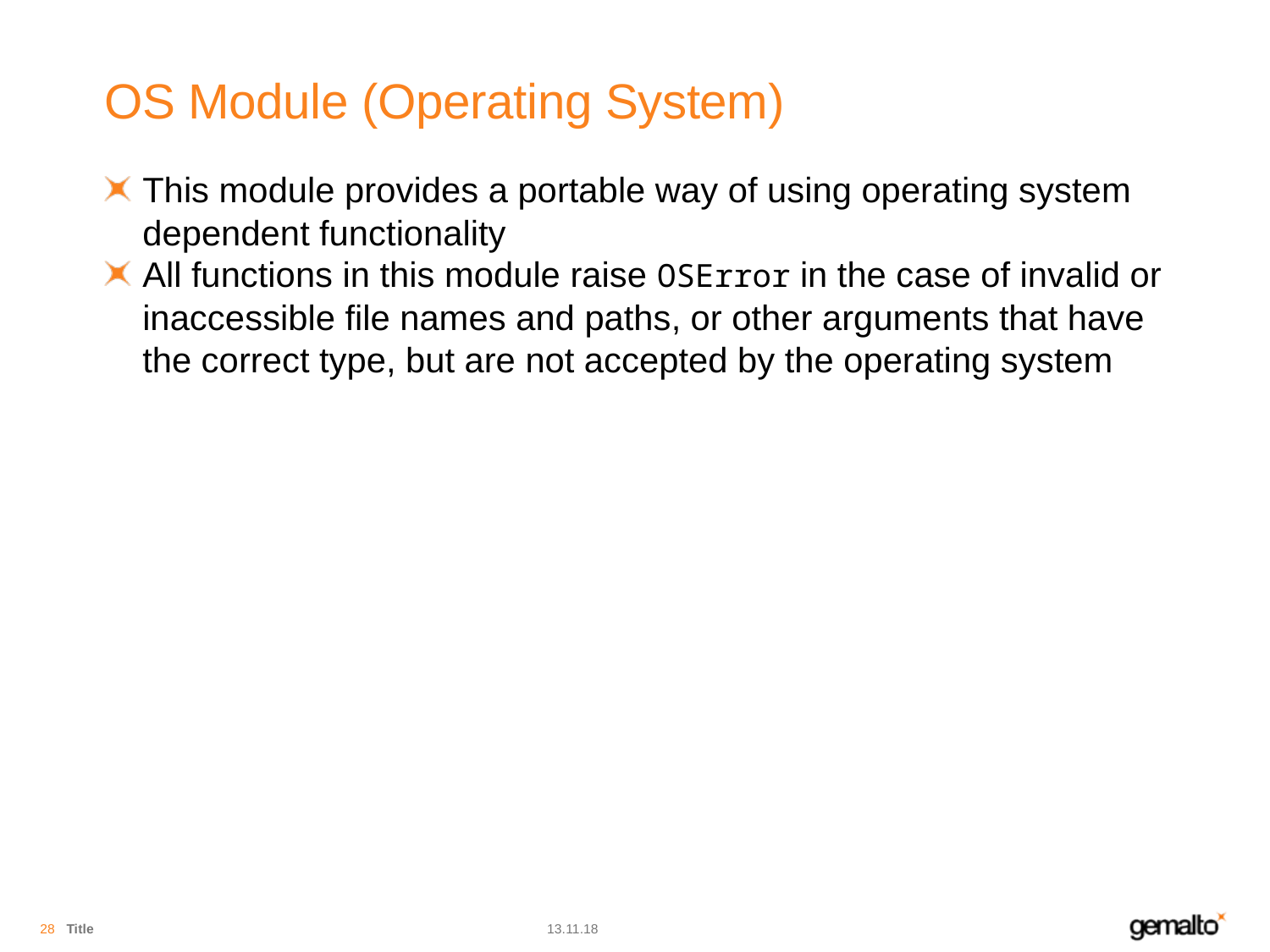

# OS Module (Operating System)
This module provides a portable way of using operating system dependent functionality
All functions in this module raise OSError in the case of invalid or inaccessible file names and paths, or other arguments that have the correct type, but are not accepted by the operating system

28
Title
13.11.18